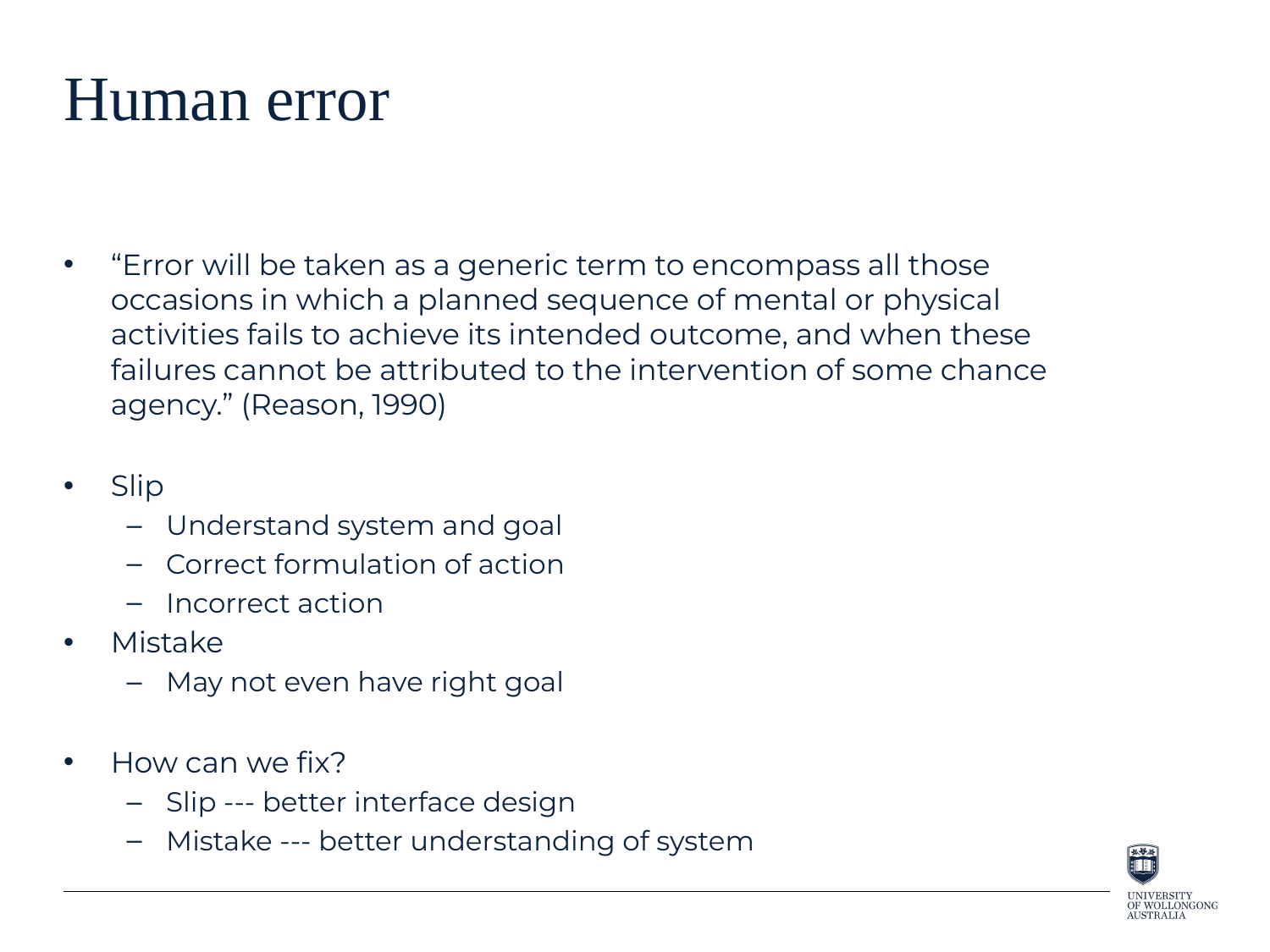

# Human error
“Error will be taken as a generic term to encompass all those occasions in which a planned sequence of mental or physical activities fails to achieve its intended outcome, and when these failures cannot be attributed to the intervention of some chance agency.” (Reason, 1990)

Slip
Understand system and goal
Correct formulation of action
Incorrect action
Mistake
May not even have right goal

How can we fix?
Slip --- better interface design
Mistake --- better understanding of system